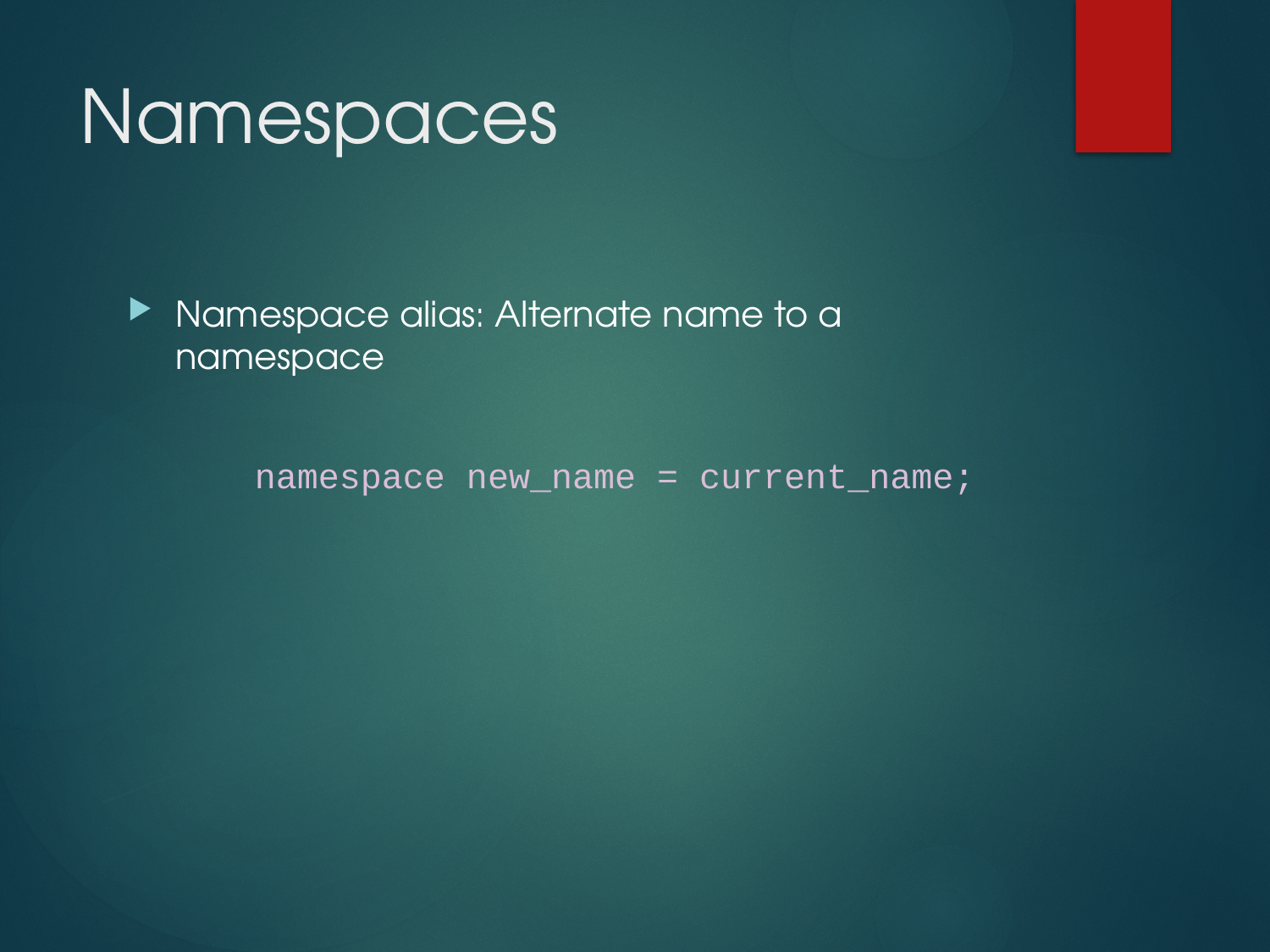

# Namespaces
Namespace alias: Alternate name to a namespace

	namespace new_name = current_name;